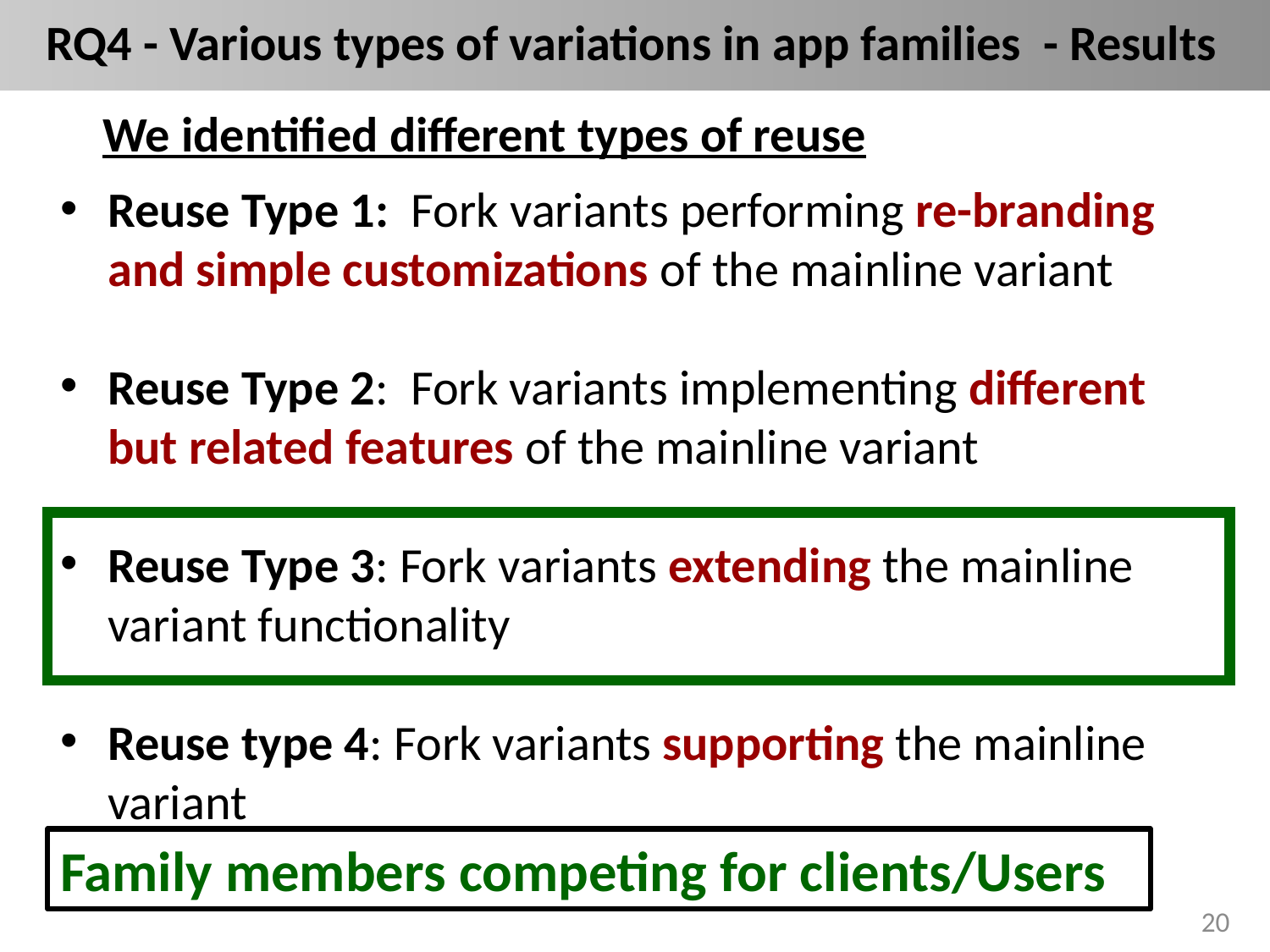

RQ4 - Various types of variations in app families  - Results
We identified different types of reuse
Reuse Type 1:  Fork variants performing re-branding and simple customizations of the mainline variant

Reuse Type 2:  Fork variants implementing different but related features of the mainline variant

Reuse Type 3: Fork variants extending the mainline variant functionality

Reuse type 4: Fork variants supporting the mainline variant

Family members competing for clients/Users
20